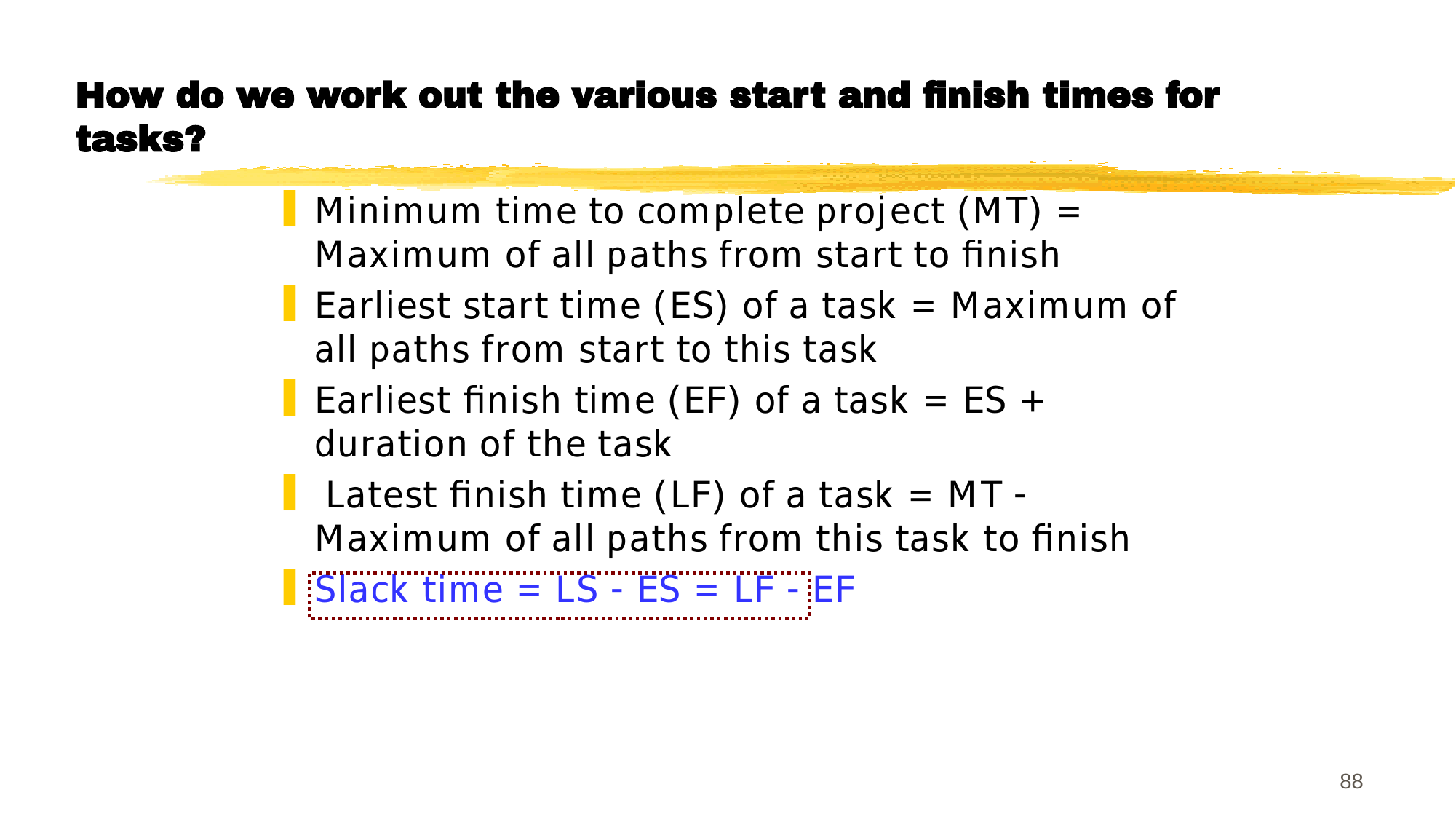

# How do we work out the various start and finish times for tasks?
Minimum time to complete project (MT) = Maximum of all paths from start to finish
Earliest start time (ES) of a task = Maximum of all paths from start to this task
Earliest finish time (EF) of a task = ES + duration of the task
 Latest finish time (LF) of a task = MT - Maximum of all paths from this task to finish
Slack time = LS - ES = LF - EF

88